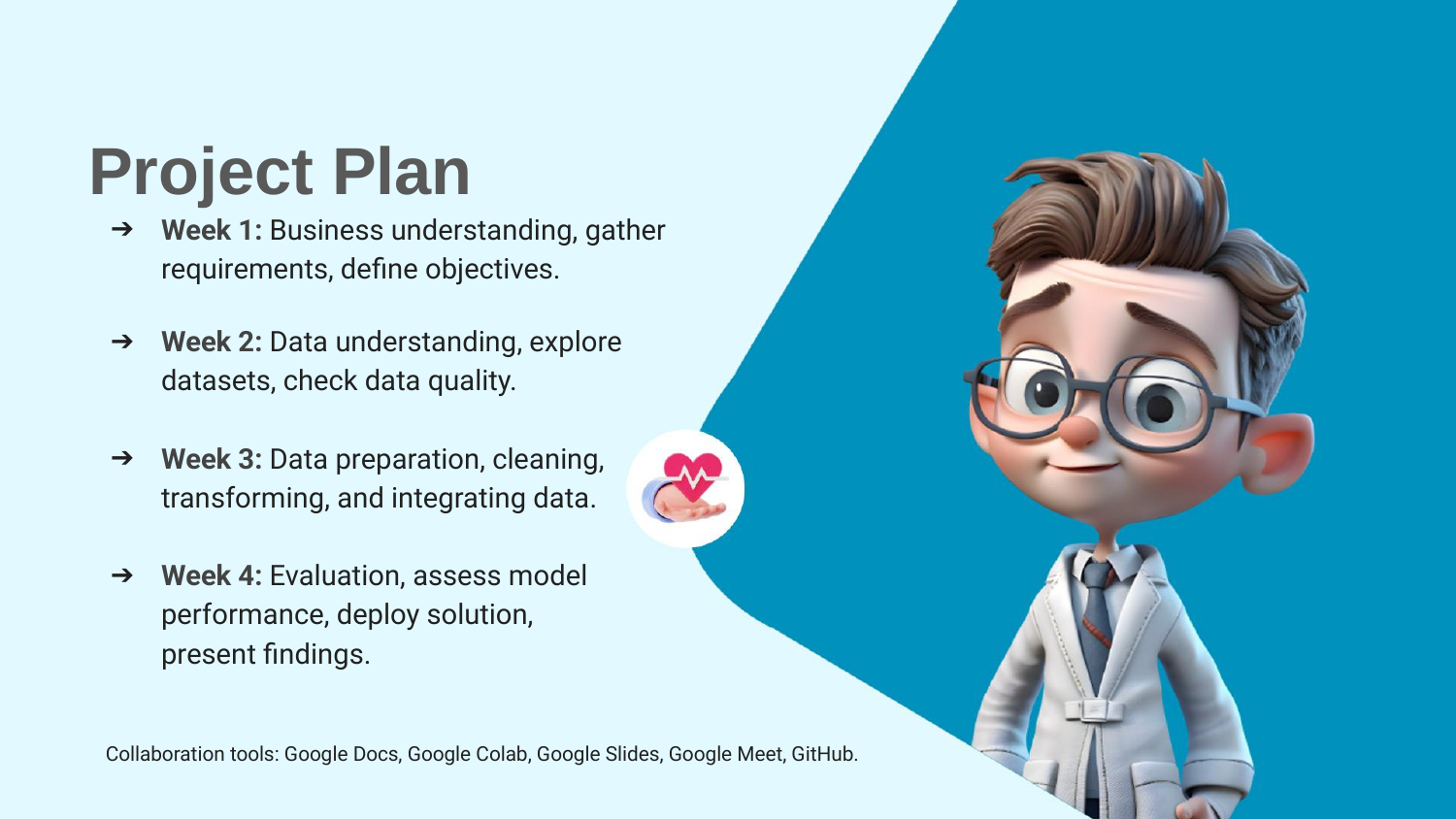

Project Plan

Week 1: Business understanding, gather requirements, define objectives.
Week 2: Data understanding, explore datasets, check data quality.
Week 3: Data preparation, cleaning, transforming, and integrating data.
Week 4: Evaluation, assess model performance, deploy solution,
present findings.

Collaboration tools: Google Docs, Google Colab, Google Slides, Google Meet, GitHub.